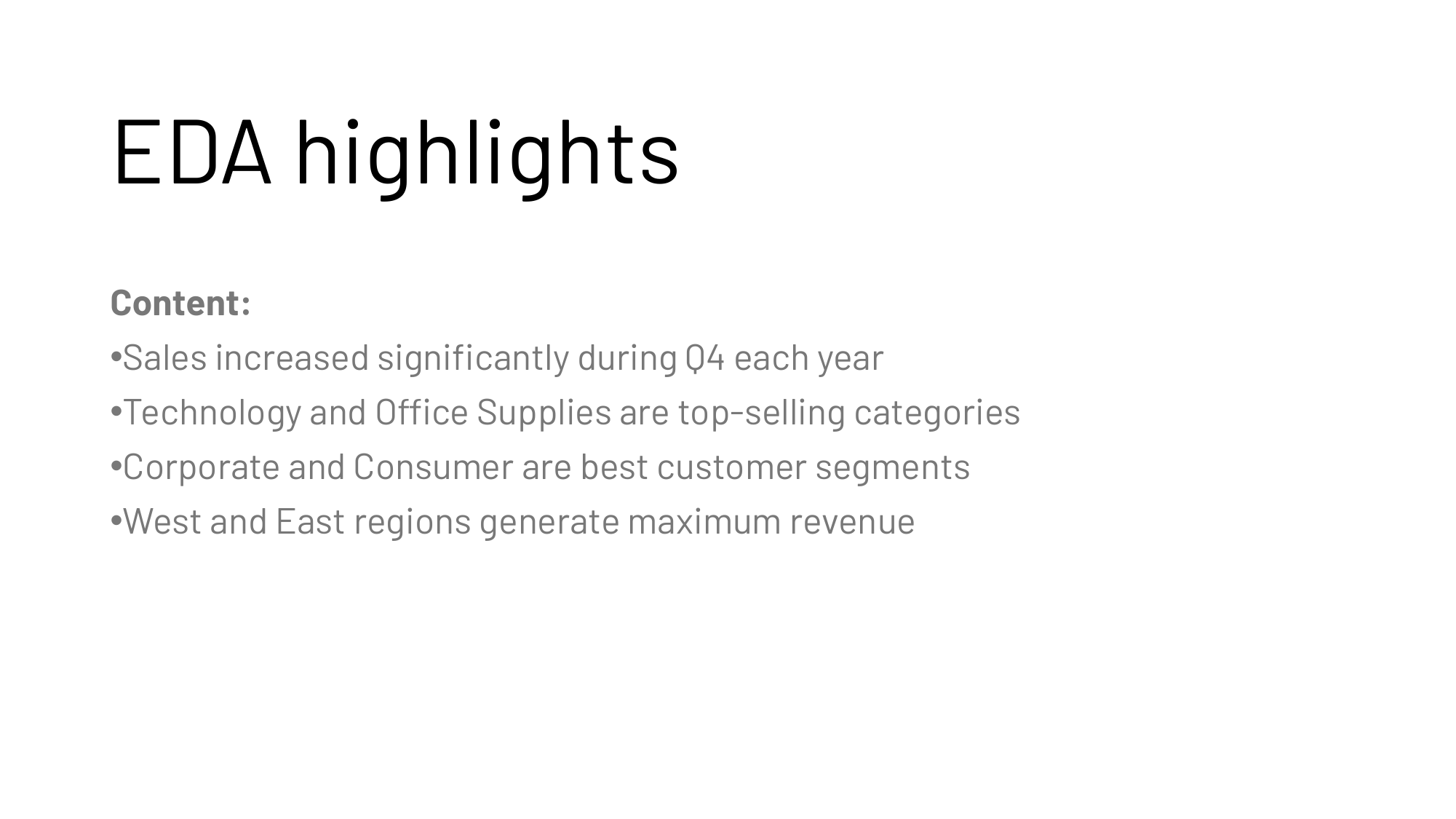

# EDA highlights
Content:
Sales increased significantly during Q4 each year
Technology and Office Supplies are top-selling categories
Corporate and Consumer are best customer segments
West and East regions generate maximum revenue